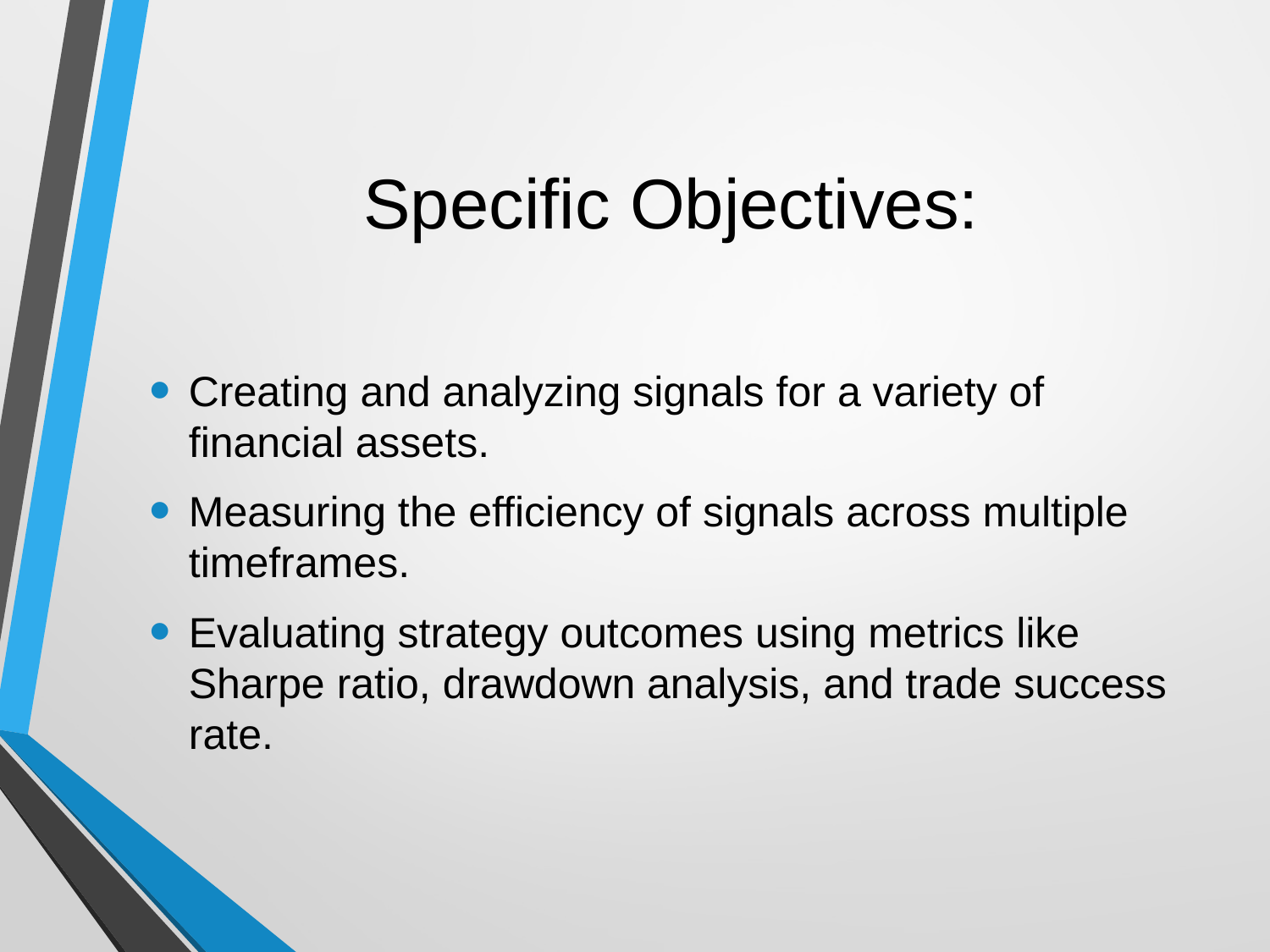

# Specific Objectives:
Creating and analyzing signals for a variety of financial assets.
Measuring the efficiency of signals across multiple timeframes.
Evaluating strategy outcomes using metrics like Sharpe ratio, drawdown analysis, and trade success rate.